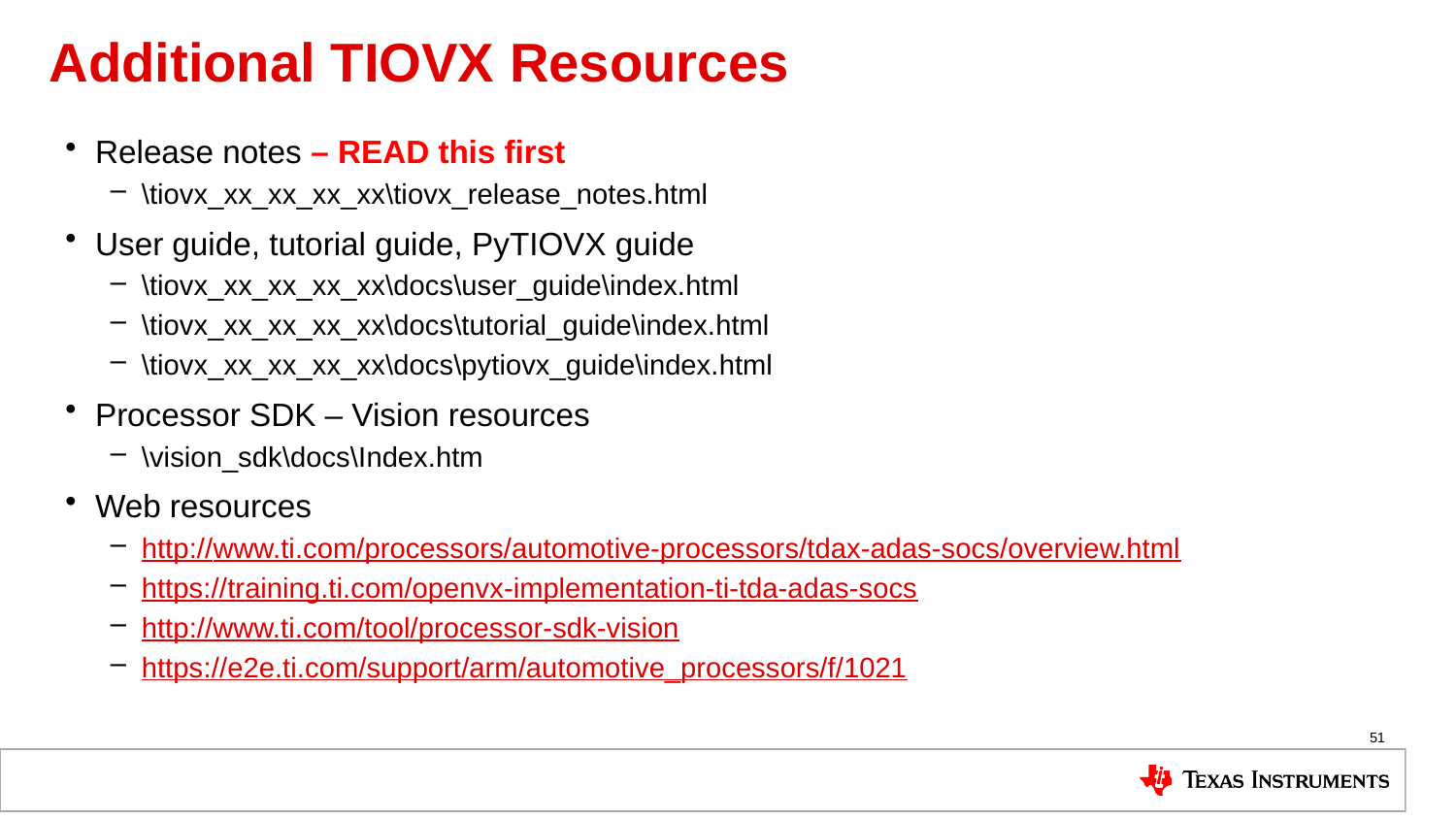

# Additional TIOVX Resources
Release notes – READ this first
\tiovx_xx_xx_xx_xx\tiovx_release_notes.html
User guide, tutorial guide, PyTIOVX guide
\tiovx_xx_xx_xx_xx\docs\user_guide\index.html
\tiovx_xx_xx_xx_xx\docs\tutorial_guide\index.html
\tiovx_xx_xx_xx_xx\docs\pytiovx_guide\index.html
Processor SDK – Vision resources
\vision_sdk\docs\Index.htm
Web resources
http://www.ti.com/processors/automotive-processors/tdax-adas-socs/overview.html
https://training.ti.com/openvx-implementation-ti-tda-adas-socs
http://www.ti.com/tool/processor-sdk-vision
https://e2e.ti.com/support/arm/automotive_processors/f/1021

51